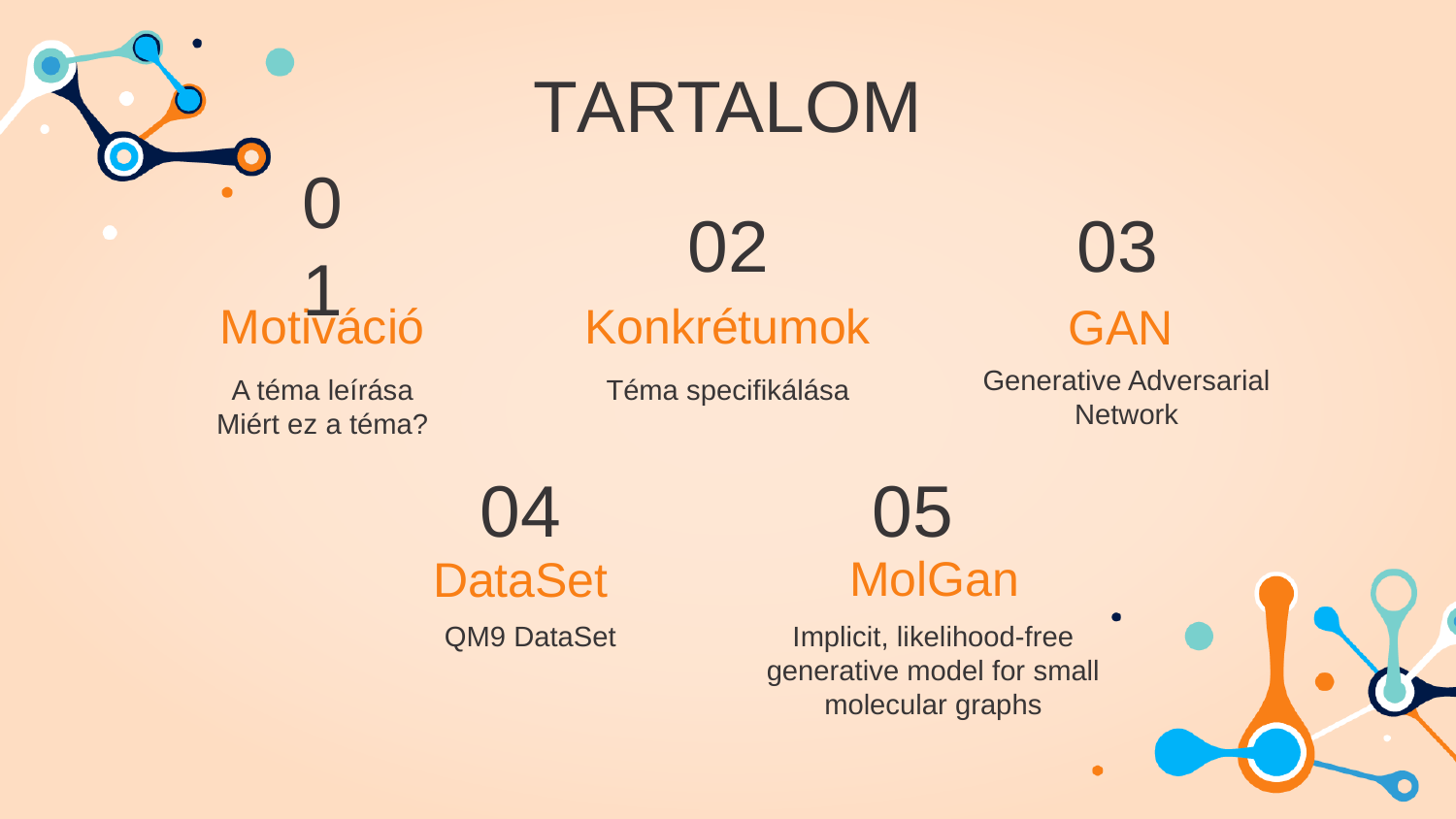

TARTALOM
01
02
03
# Motiváció
Konkrétumok
GAN
Generative Adversarial Network
A téma leírása
Miért ez a téma?
Téma specifikálása
04
05
MolGan
DataSet
QM9 DataSet
Implicit, likelihood-free generative model for small molecular graphs